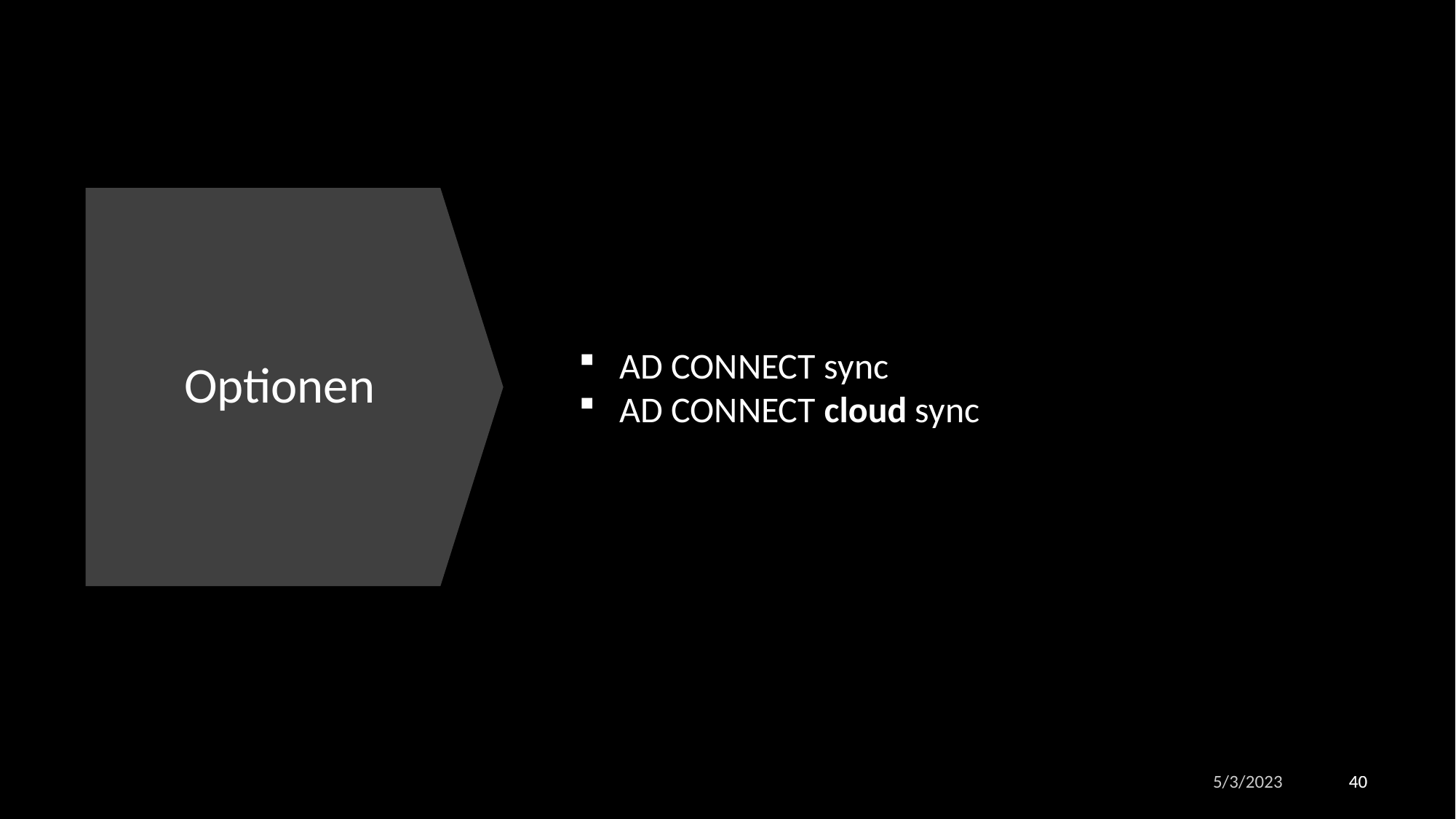

# Optionen
AD CONNECT sync
AD CONNECT cloud sync
5/3/2023
40
40